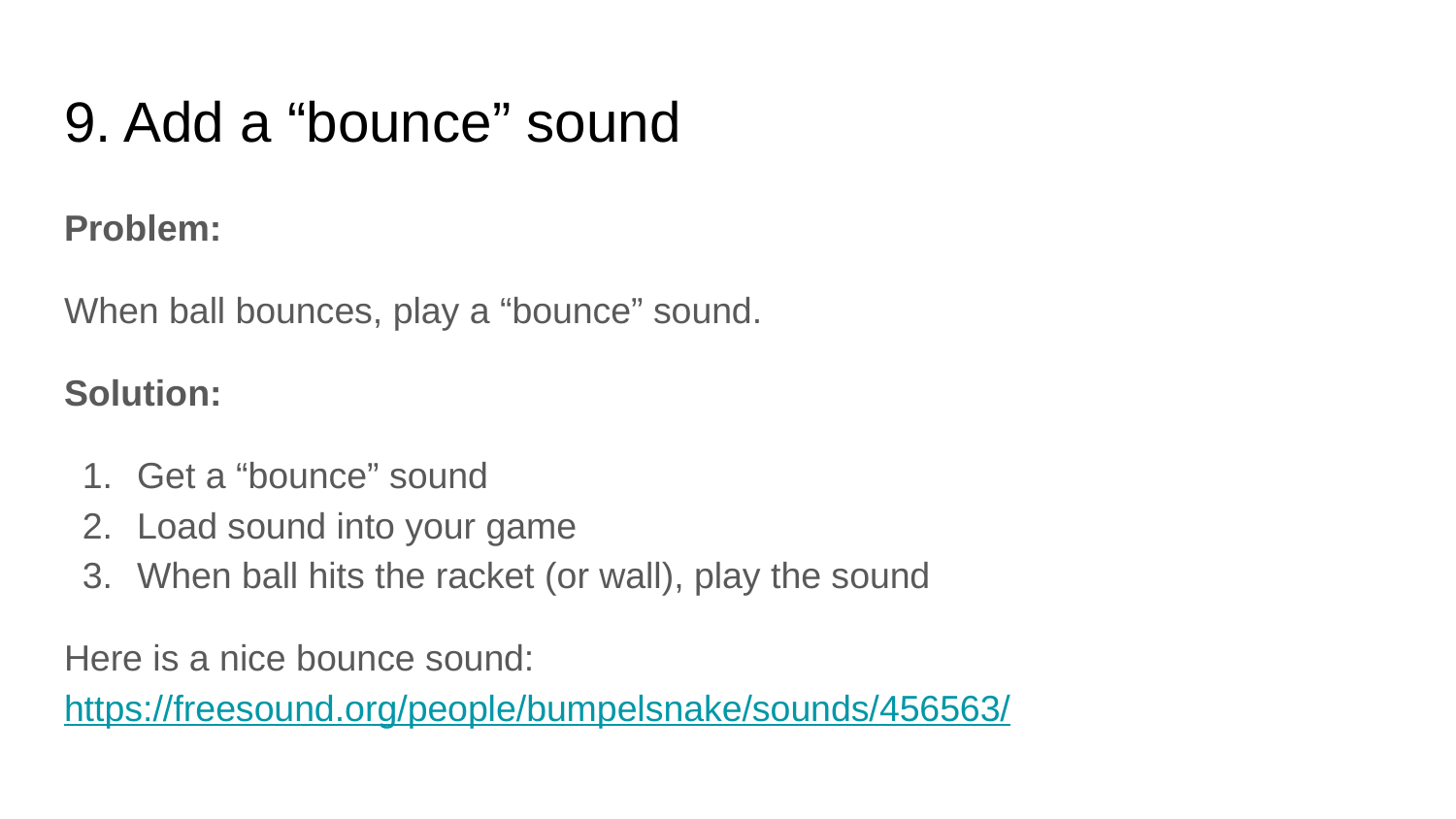

# 9. Add a “bounce” sound
Problem:
When ball bounces, play a “bounce” sound.
Solution:
Get a “bounce” sound
Load sound into your game
When ball hits the racket (or wall), play the sound
Here is a nice bounce sound: https://freesound.org/people/bumpelsnake/sounds/456563/